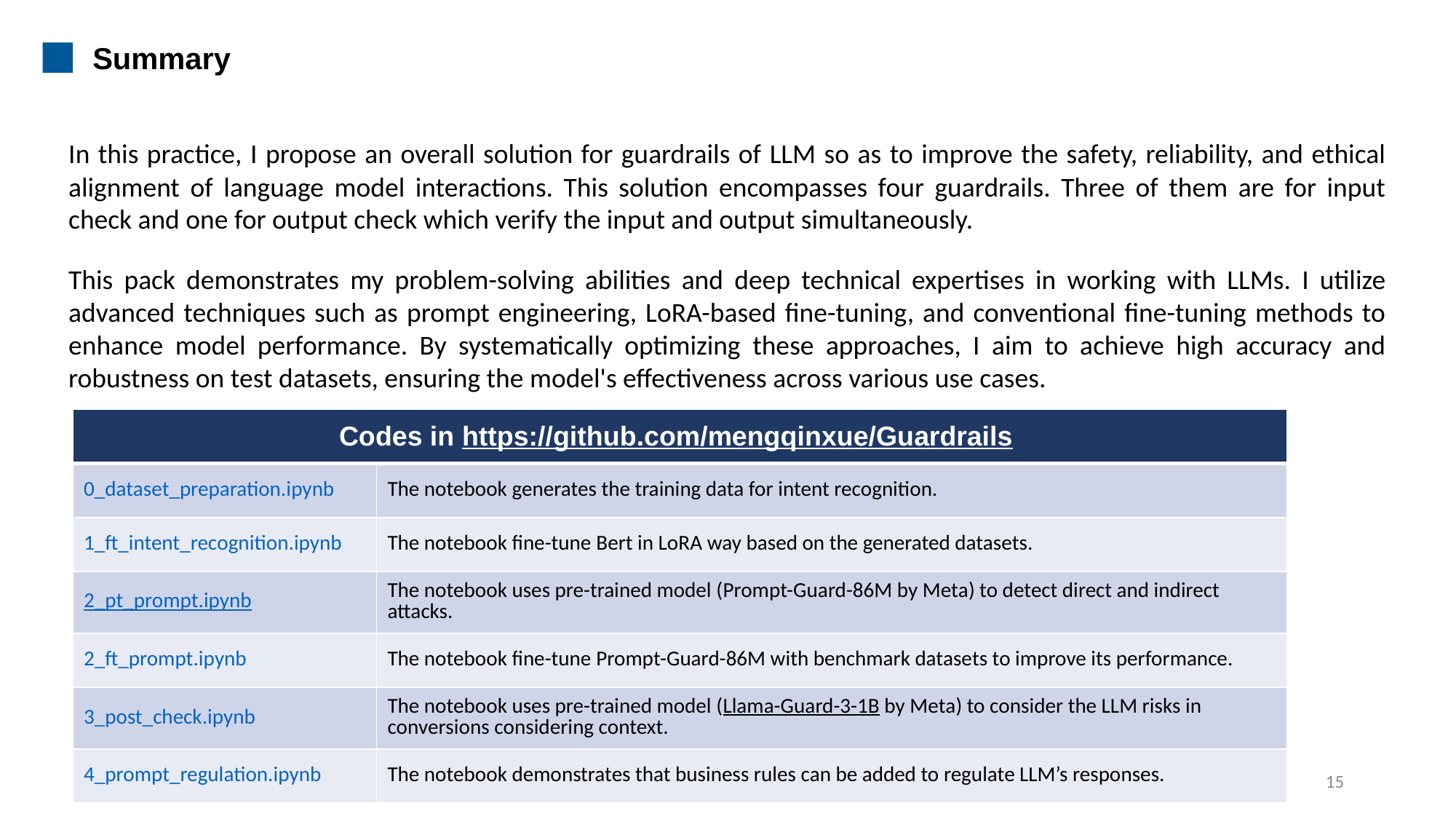

Summary

In this practice, I propose an overall solution for guardrails of LLM so as to improve the safety, reliability, and ethical alignment of language model interactions. This solution encompasses four guardrails. Three of them are for input check and one for output check which verify the input and output simultaneously.
This pack demonstrates my problem-solving abilities and deep technical expertises in working with LLMs. I utilize advanced techniques such as prompt engineering, LoRA-based fine-tuning, and conventional fine-tuning methods to enhance model performance. By systematically optimizing these approaches, I aim to achieve high accuracy and robustness on test datasets, ensuring the model's effectiveness across various use cases.
| Codes in https://github.com/mengqinxue/Guardrails |  |
| --- | --- |
| 0\_dataset\_preparation.ipynb | The notebook generates the training data for intent recognition. |
| 1\_ft\_intent\_recognition.ipynb | The notebook fine-tune Bert in LoRA way based on the generated datasets. |
| 2\_pt\_prompt.ipynb | The notebook uses pre-trained model (Prompt-Guard-86M by Meta) to detect direct and indirect attacks. |
| 2\_ft\_prompt.ipynb | The notebook fine-tune Prompt-Guard-86M with benchmark datasets to improve its performance. |
| 3\_post\_check.ipynb | The notebook uses pre-trained model (Llama-Guard-3-1B by Meta) to consider the LLM risks in conversions considering context. |
| 4\_prompt\_regulation.ipynb | The notebook demonstrates that business rules can be added to regulate LLM’s responses. |
15